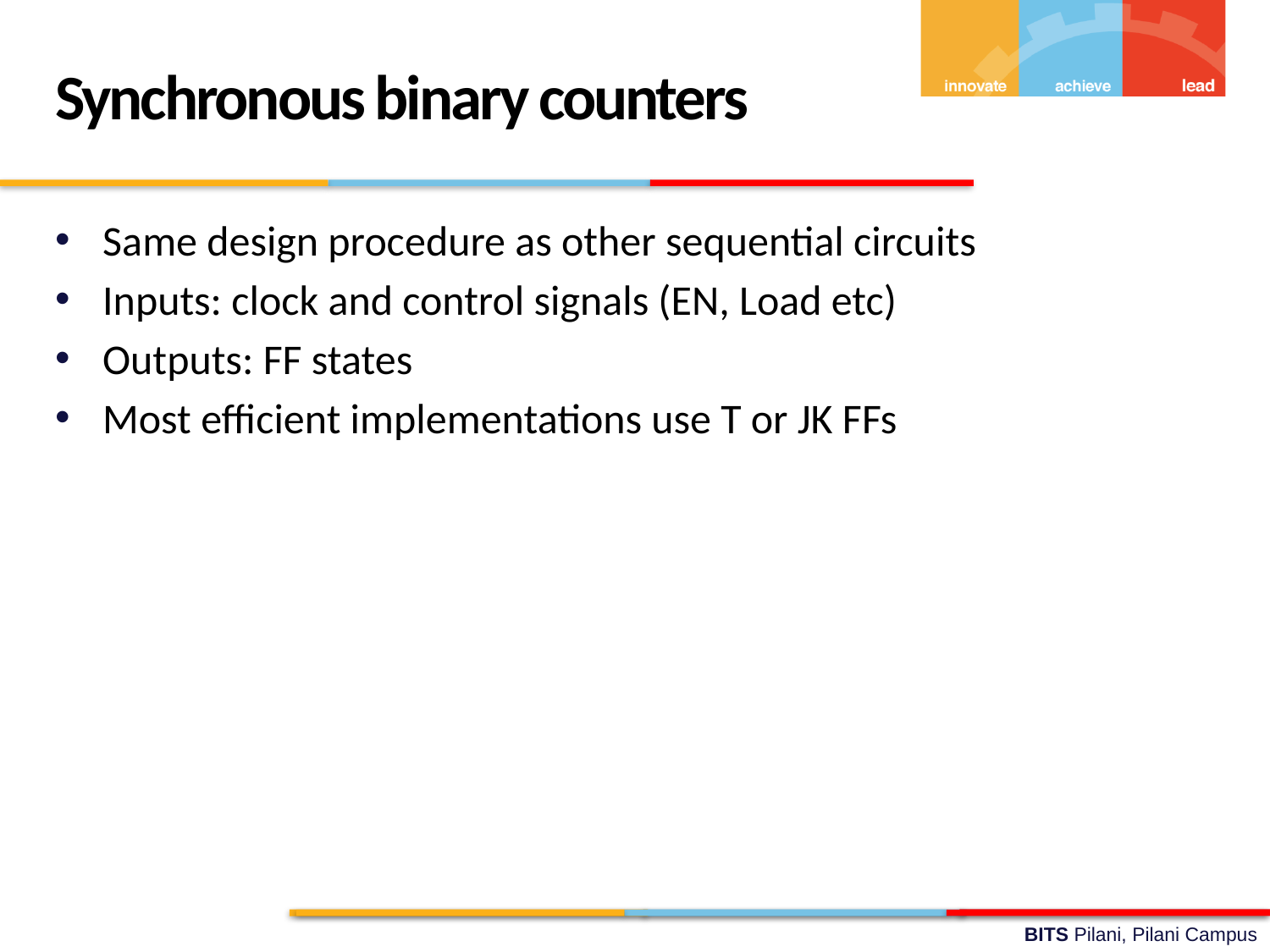

Synchronous binary counters
Same design procedure as other sequential circuits
Inputs: clock and control signals (EN, Load etc)
Outputs: FF states
Most efficient implementations use T or JK FFs